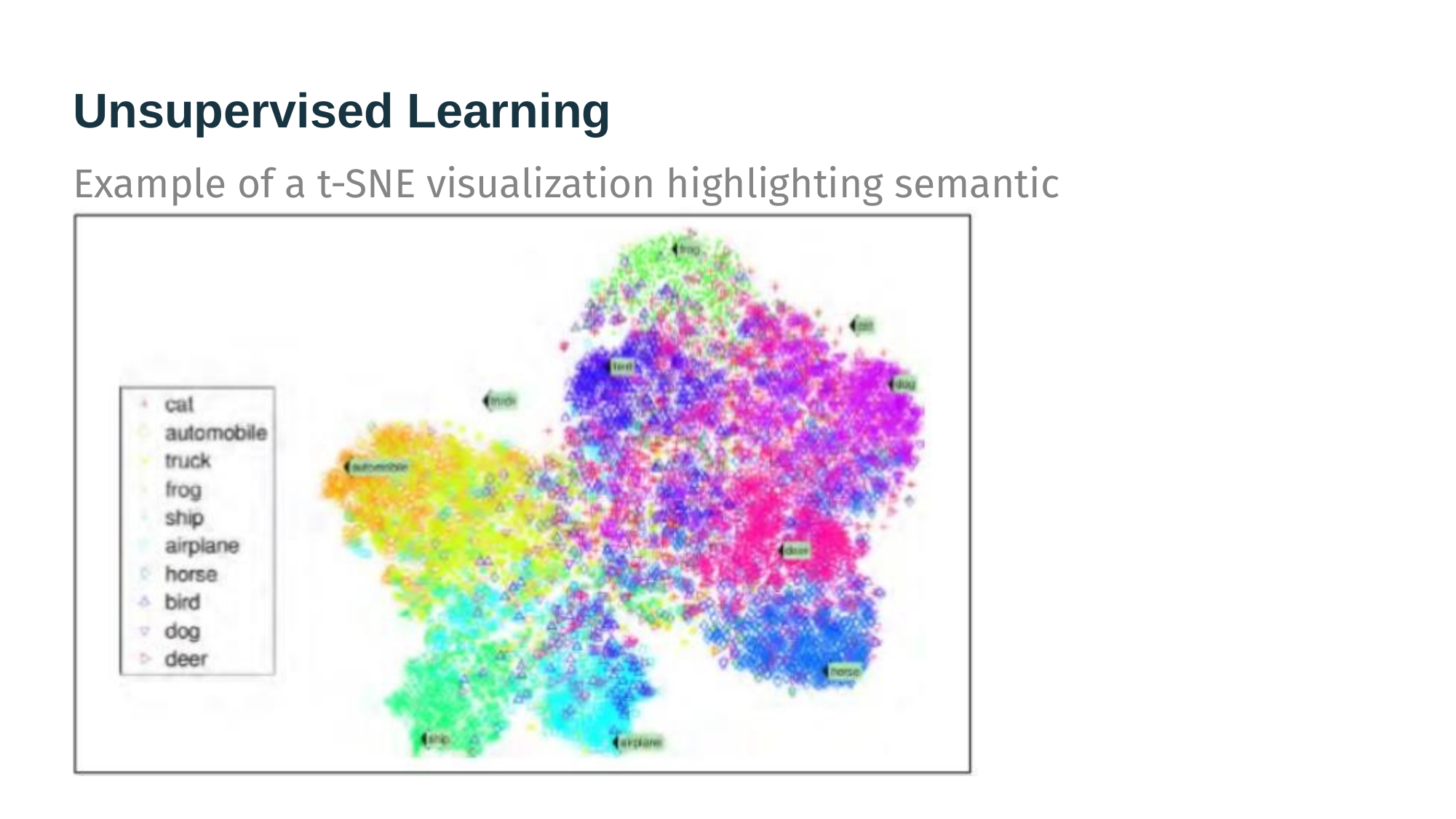

Unsupervised Learning
Example of a t-SNE visualization highlighting semantic clusters